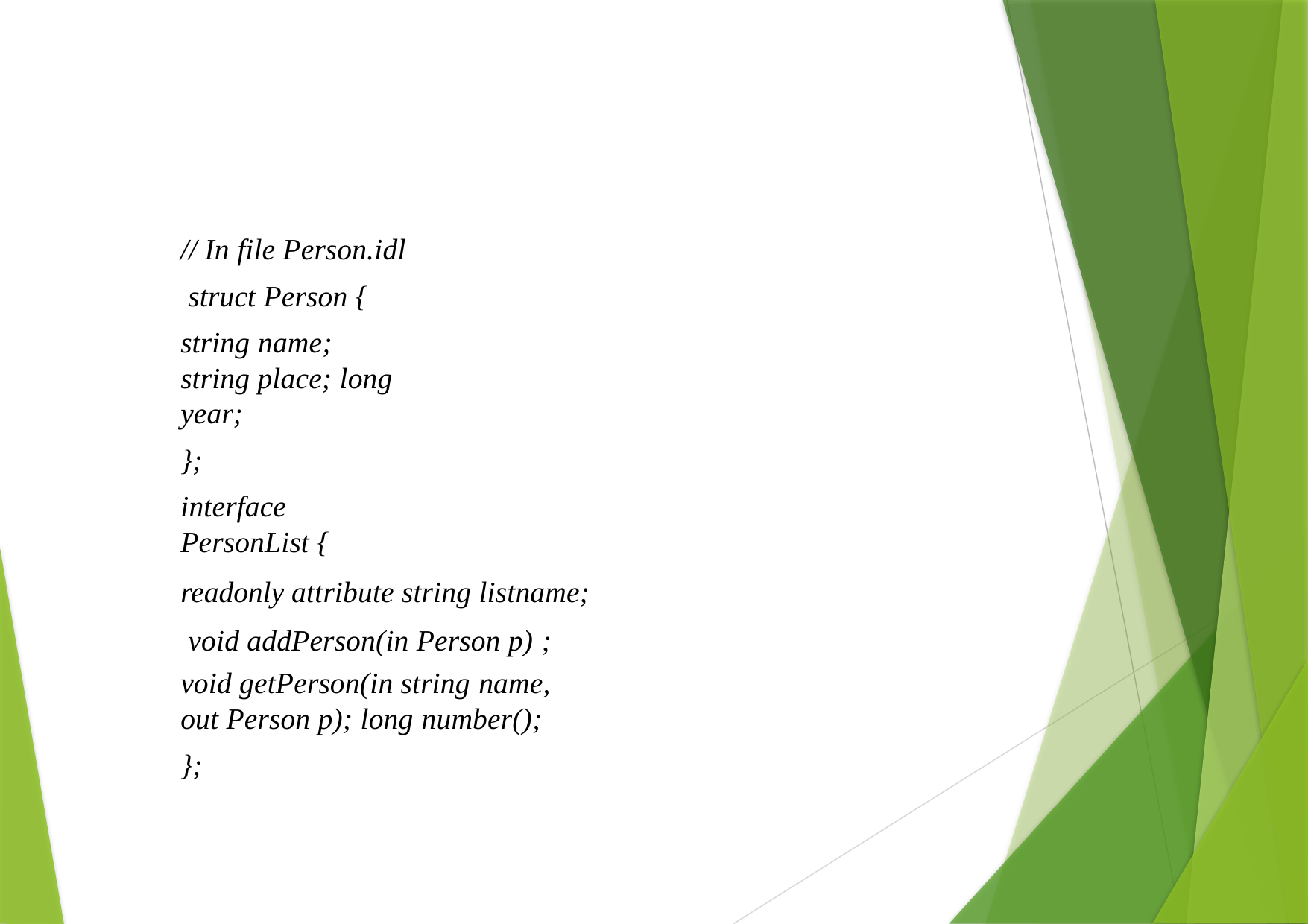

// In file Person.idl  struct Person {
string name; string place; long year;
};
interface PersonList {
readonly attribute string listname;  void addPerson(in Person p) ;
void getPerson(in string name, out Person p); long number();
};